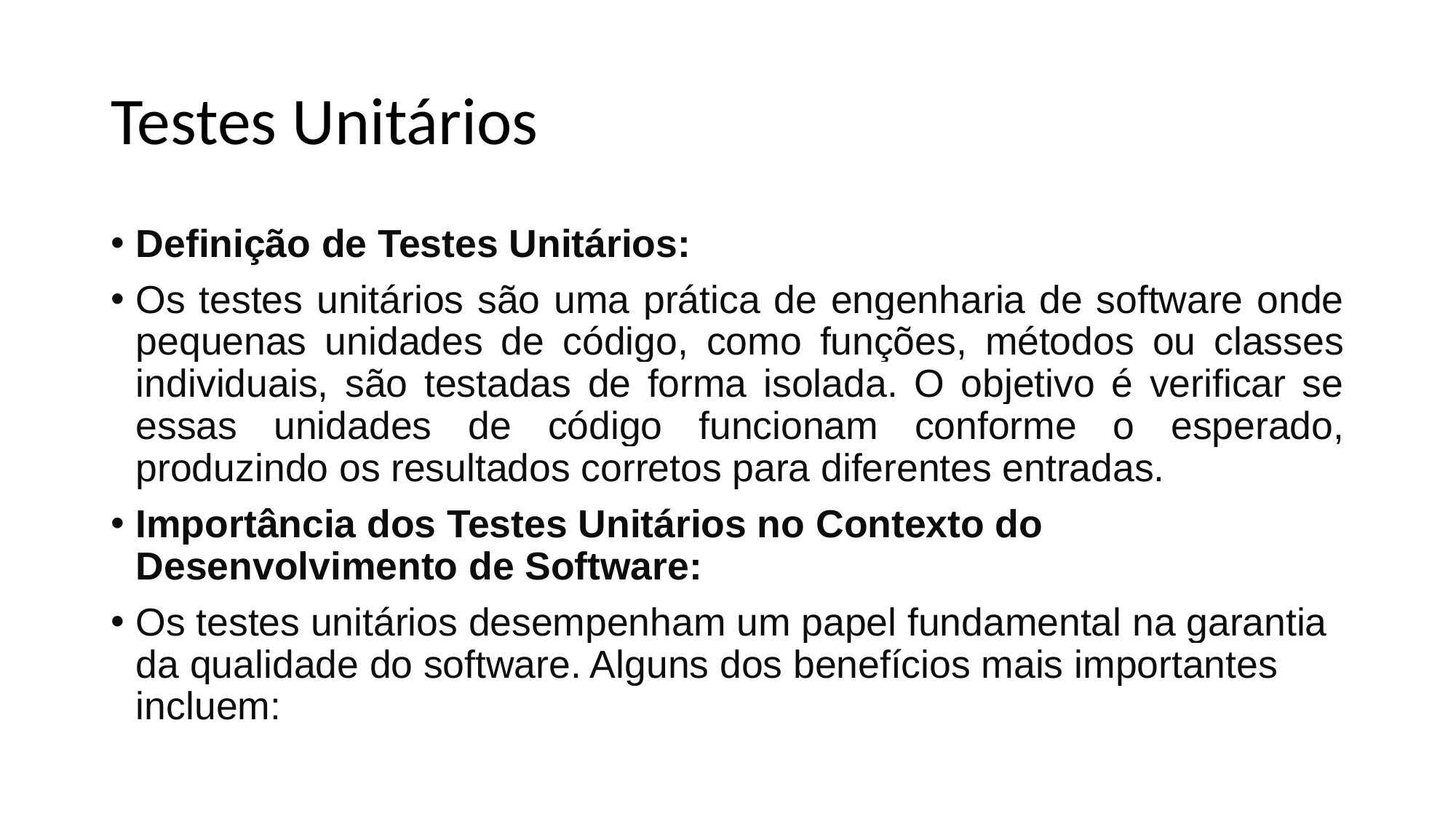

# Testes Unitários
Definição de Testes Unitários:
Os testes unitários são uma prática de engenharia de software onde pequenas unidades de código, como funções, métodos ou classes individuais, são testadas de forma isolada. O objetivo é verificar se essas unidades de código funcionam conforme o esperado, produzindo os resultados corretos para diferentes entradas.
Importância dos Testes Unitários no Contexto do Desenvolvimento de Software:
Os testes unitários desempenham um papel fundamental na garantia da qualidade do software. Alguns dos benefícios mais importantes incluem: